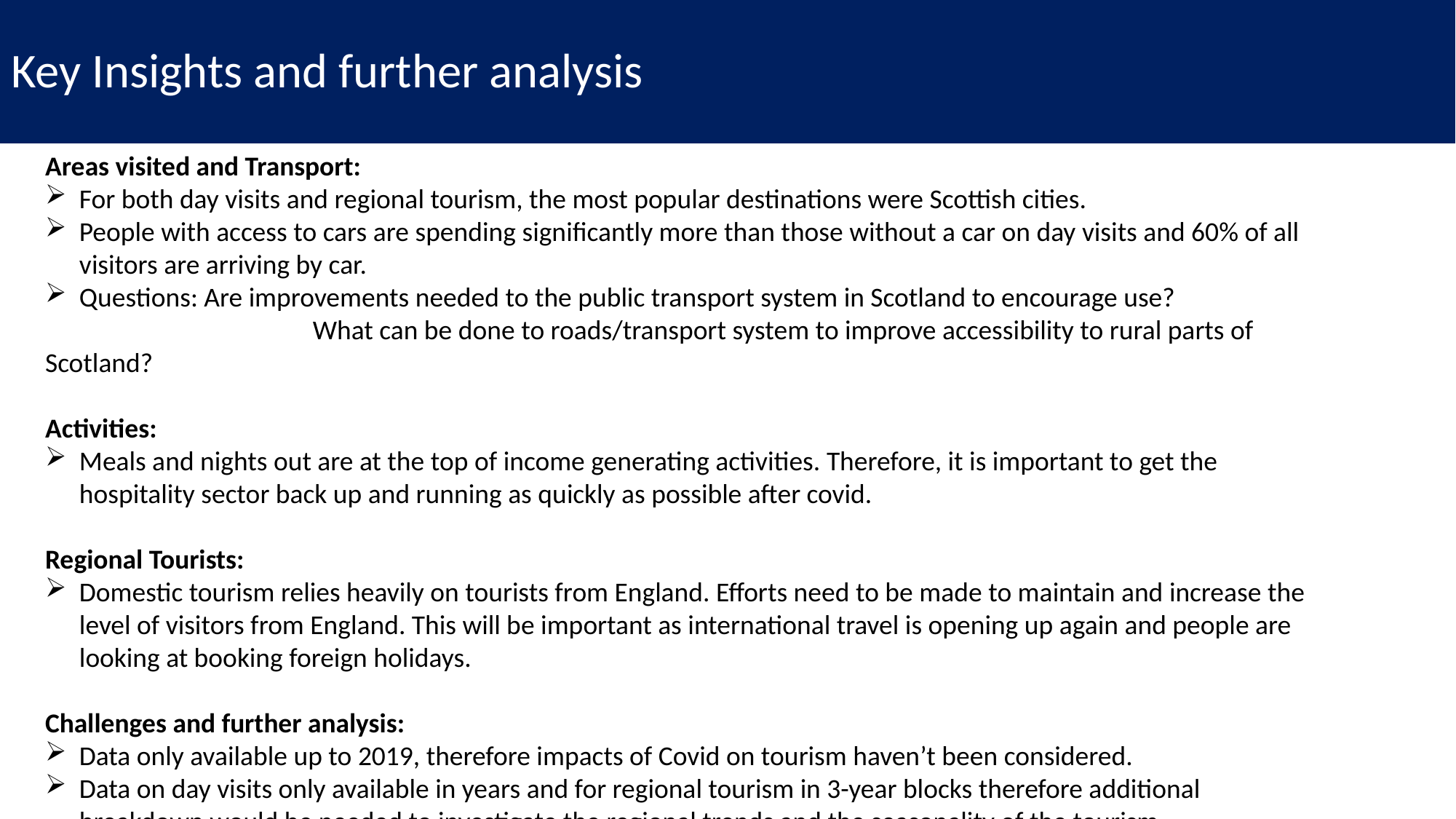

Key Insights and further analysis
Areas visited and Transport:
For both day visits and regional tourism, the most popular destinations were Scottish cities.
People with access to cars are spending significantly more than those without a car on day visits and 60% of all visitors are arriving by car.
Questions: Are improvements needed to the public transport system in Scotland to encourage use?
		        What can be done to roads/transport system to improve accessibility to rural parts of Scotland?

Activities:
Meals and nights out are at the top of income generating activities. Therefore, it is important to get the hospitality sector back up and running as quickly as possible after covid.

Regional Tourists:
Domestic tourism relies heavily on tourists from England. Efforts need to be made to maintain and increase the level of visitors from England. This will be important as international travel is opening up again and people are looking at booking foreign holidays.

Challenges and further analysis:
Data only available up to 2019, therefore impacts of Covid on tourism haven’t been considered.
Data on day visits only available in years and for regional tourism in 3-year blocks therefore additional breakdown would be needed to investigate the regional trends and the seasonality of the tourism.